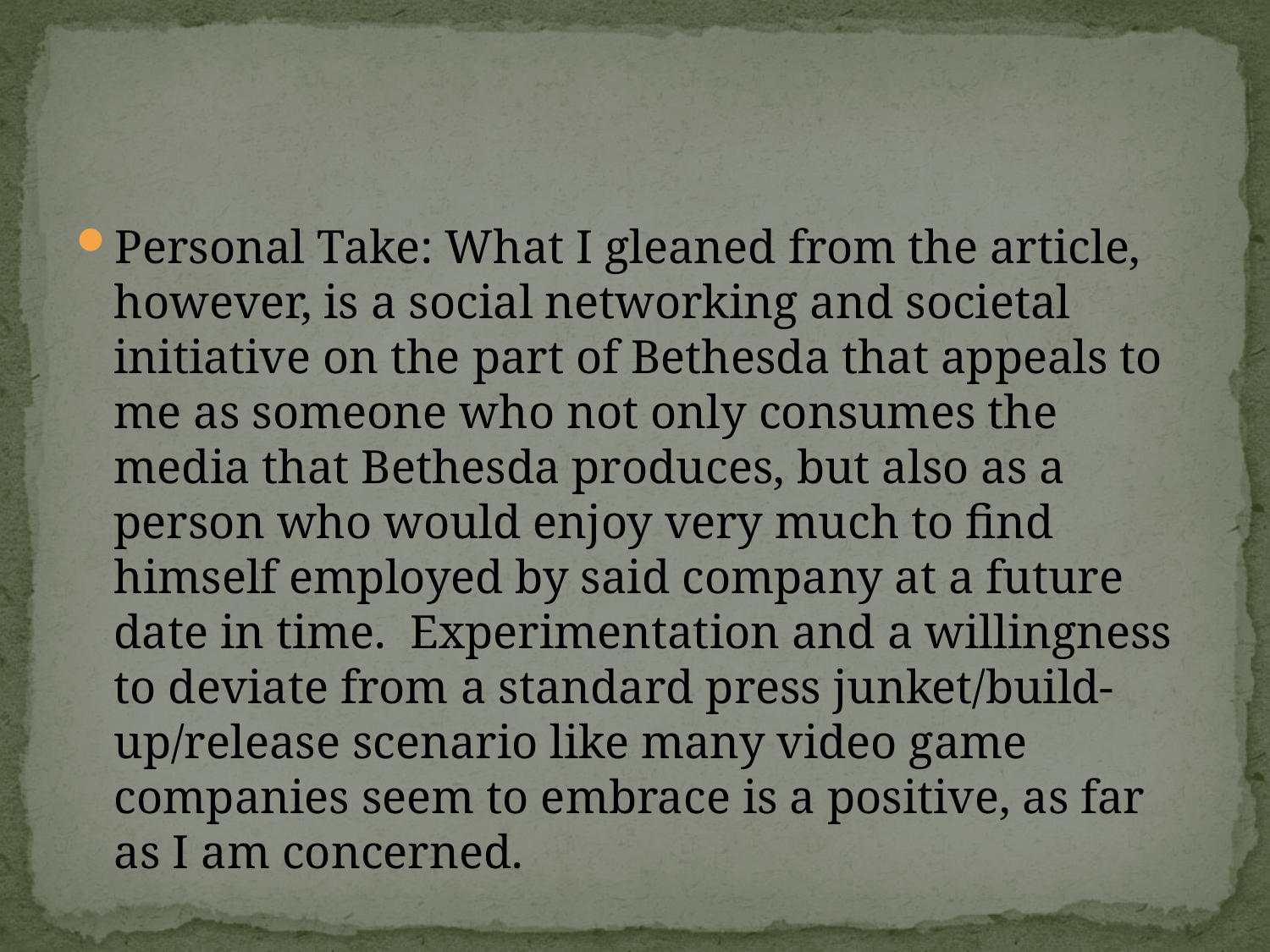

#
Personal Take: What I gleaned from the article, however, is a social networking and societal initiative on the part of Bethesda that appeals to me as someone who not only consumes the media that Bethesda produces, but also as a person who would enjoy very much to find himself employed by said company at a future date in time.  Experimentation and a willingness to deviate from a standard press junket/build-up/release scenario like many video game companies seem to embrace is a positive, as far as I am concerned.